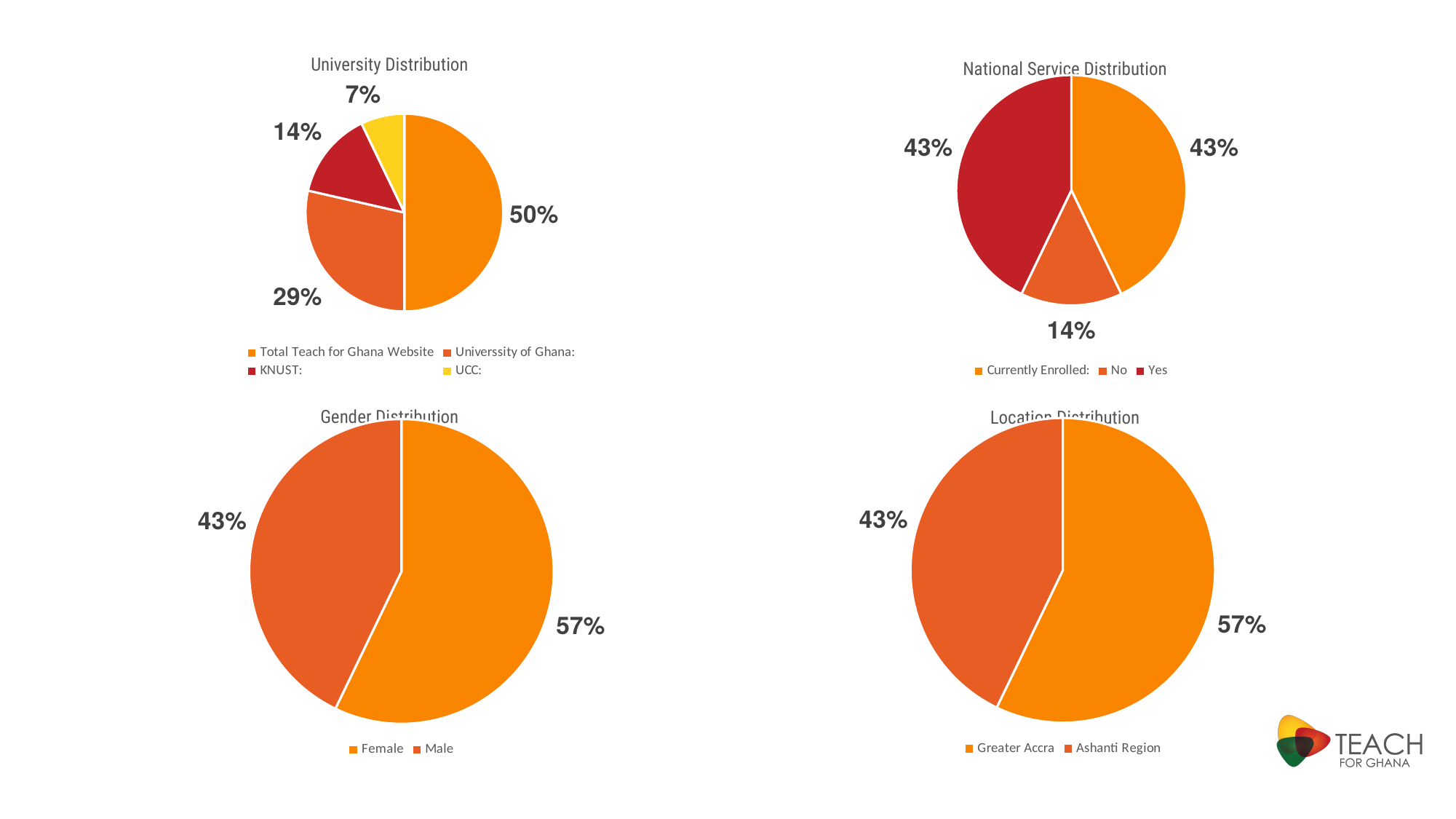

National Service Distribution

### Chart

| Category |  |
|---|---|
| Currently Enrolled: | 3.0 |
| No | 1.0 |
| Yes | 3.0 |
University Distribution

### Chart

| Category |  |
|---|---|
| Total Teach for Ghana Website | 7.0 |
| Universsity of Ghana: | 4.0 |
| KNUST: | 2.0 |
| UCC: | 1.0 |

### Chart

| Category |
|---|
Gender Distribution

### Chart

| Category |  |
|---|---|
| Female | 4.0 |
| Male | 3.0 |
Location Distribution

### Chart

| Category |  |
|---|---|
| Greater Accra | 4.0 |
| Ashanti Region | 3.0 |